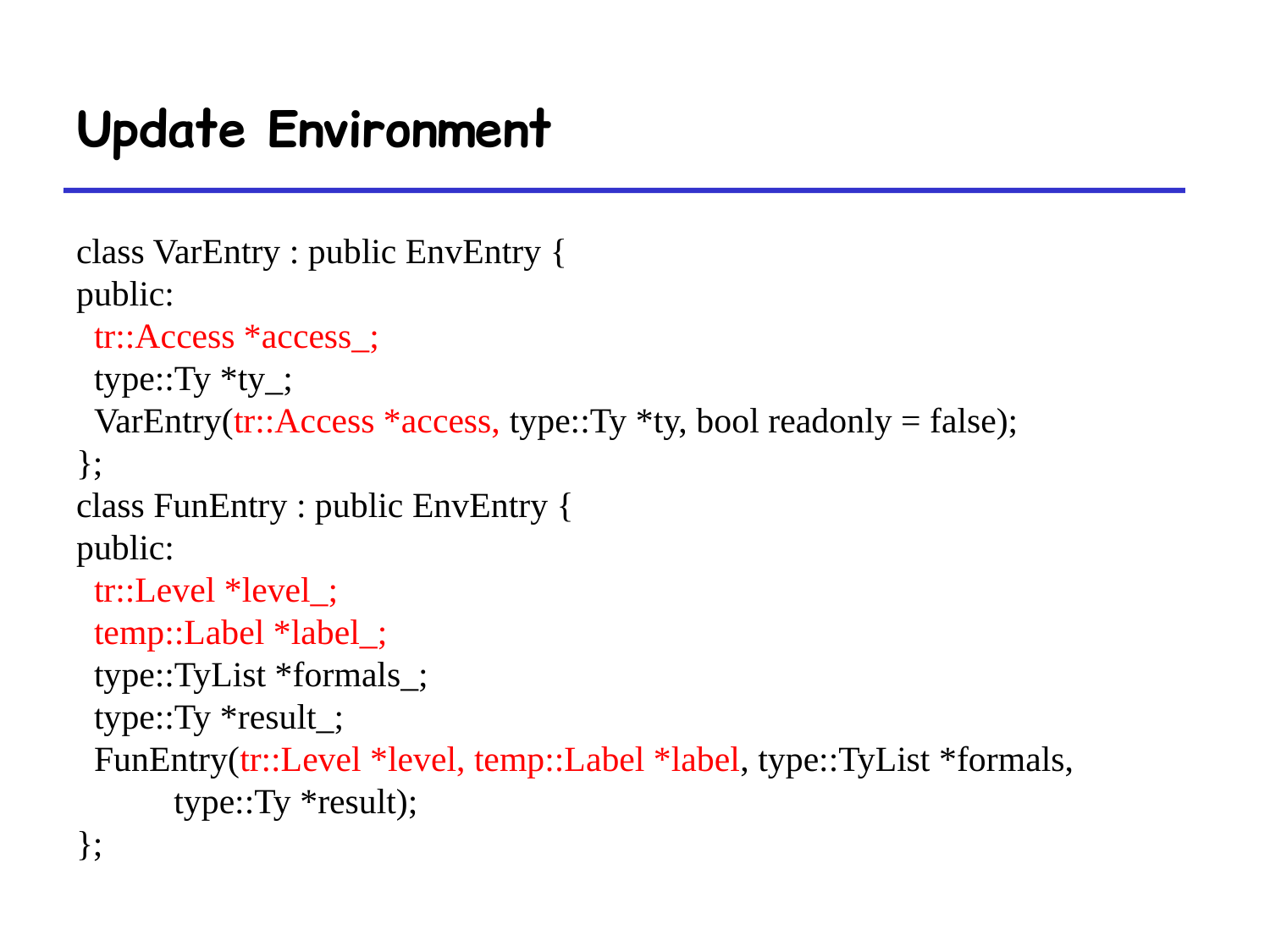

# Update Environment
class VarEntry : public EnvEntry {
public:
  tr::Access *access_;
  type::Ty *ty_;
  VarEntry(tr::Access *access, type::Ty *ty, bool readonly = false);
};
class FunEntry : public EnvEntry {
public:
  tr::Level *level_;
  temp::Label *label_;
  type::TyList *formals_;
  type::Ty *result_;
  FunEntry(tr::Level *level, temp::Label *label, type::TyList *formals,
           type::Ty *result);
};

31